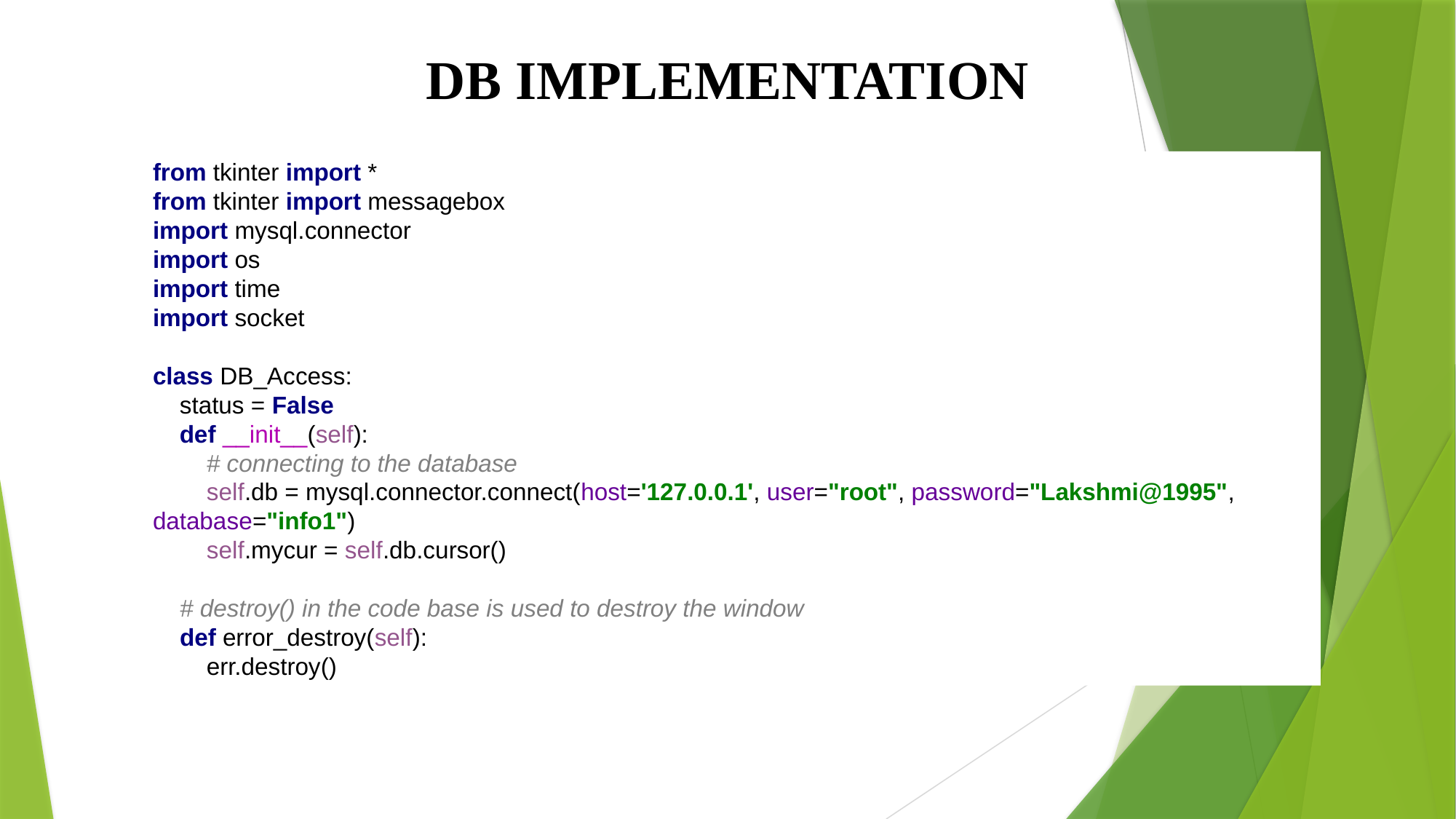

# DB IMPLEMENTATION
from tkinter import *
from tkinter import messagebox
import mysql.connector
import os
import time
import socket
class DB_Access:
    status = False
    def __init__(self):
        # connecting to the database
        self.db = mysql.connector.connect(host='127.0.0.1', user="root", password="Lakshmi@1995", database="info1")
        self.mycur = self.db.cursor()
    # destroy() in the code base is used to destroy the window
    def error_destroy(self):
        err.destroy()